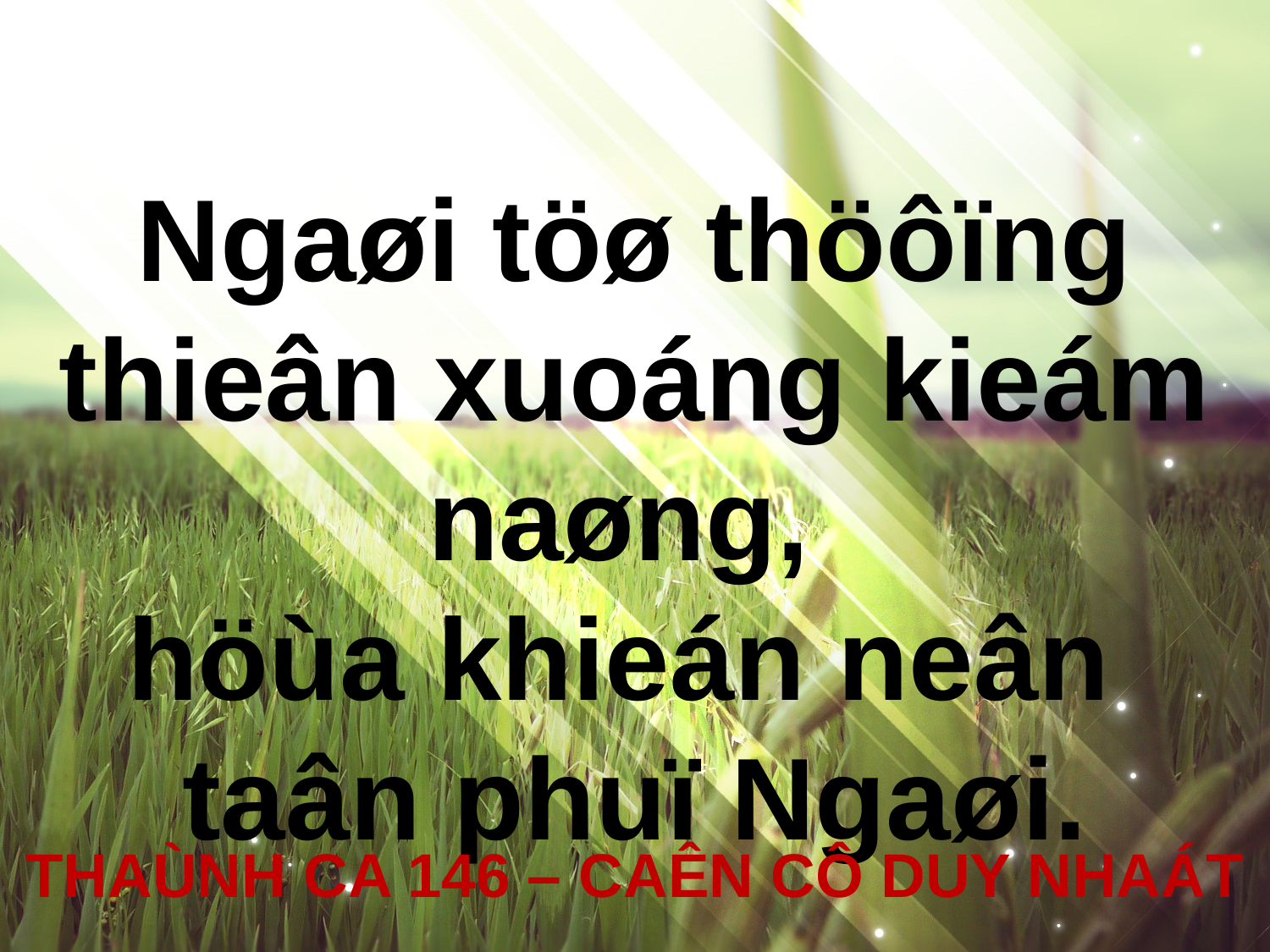

Ngaøi töø thöôïng thieân xuoáng kieám naøng,
höùa khieán neân
taân phuï Ngaøi.
THAÙNH CA 146 – CAÊN CÔ DUY NHAÁT